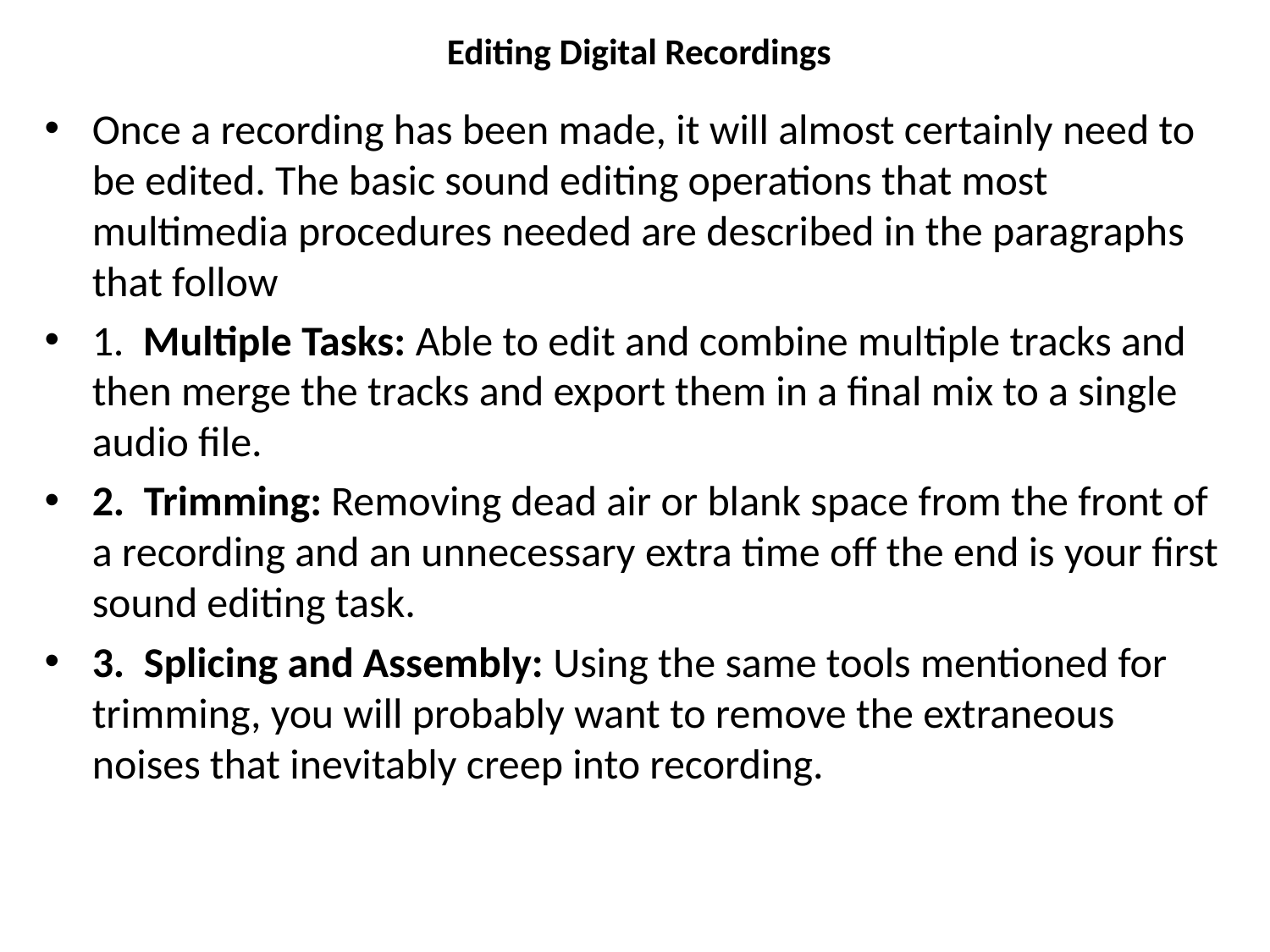

# Editing Digital Recordings
Once a recording has been made, it will almost certainly need to be edited. The basic sound editing operations that most multimedia procedures needed are described in the paragraphs that follow
1.  Multiple Tasks: Able to edit and combine multiple tracks and then merge the tracks and export them in a final mix to a single audio file.
2.  Trimming: Removing dead air or blank space from the front of a recording and an unnecessary extra time off the end is your first sound editing task.
3.  Splicing and Assembly: Using the same tools mentioned for trimming, you will probably want to remove the extraneous noises that inevitably creep into recording.